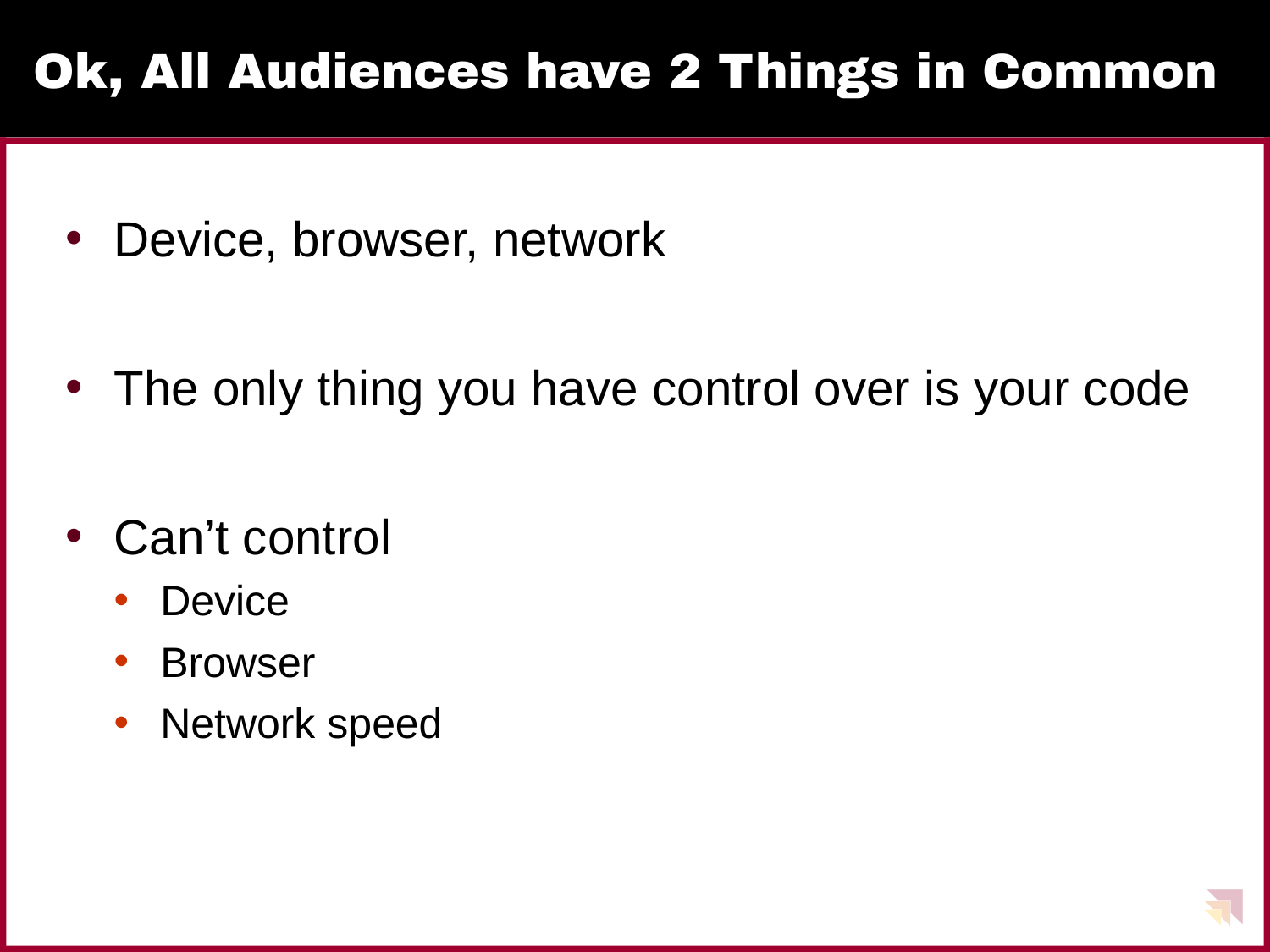

# Ok, All Audiences have 2 Things in Common
Device, browser, network

The only thing you have control over is your code

Can’t control
Device
Browser
Network speed